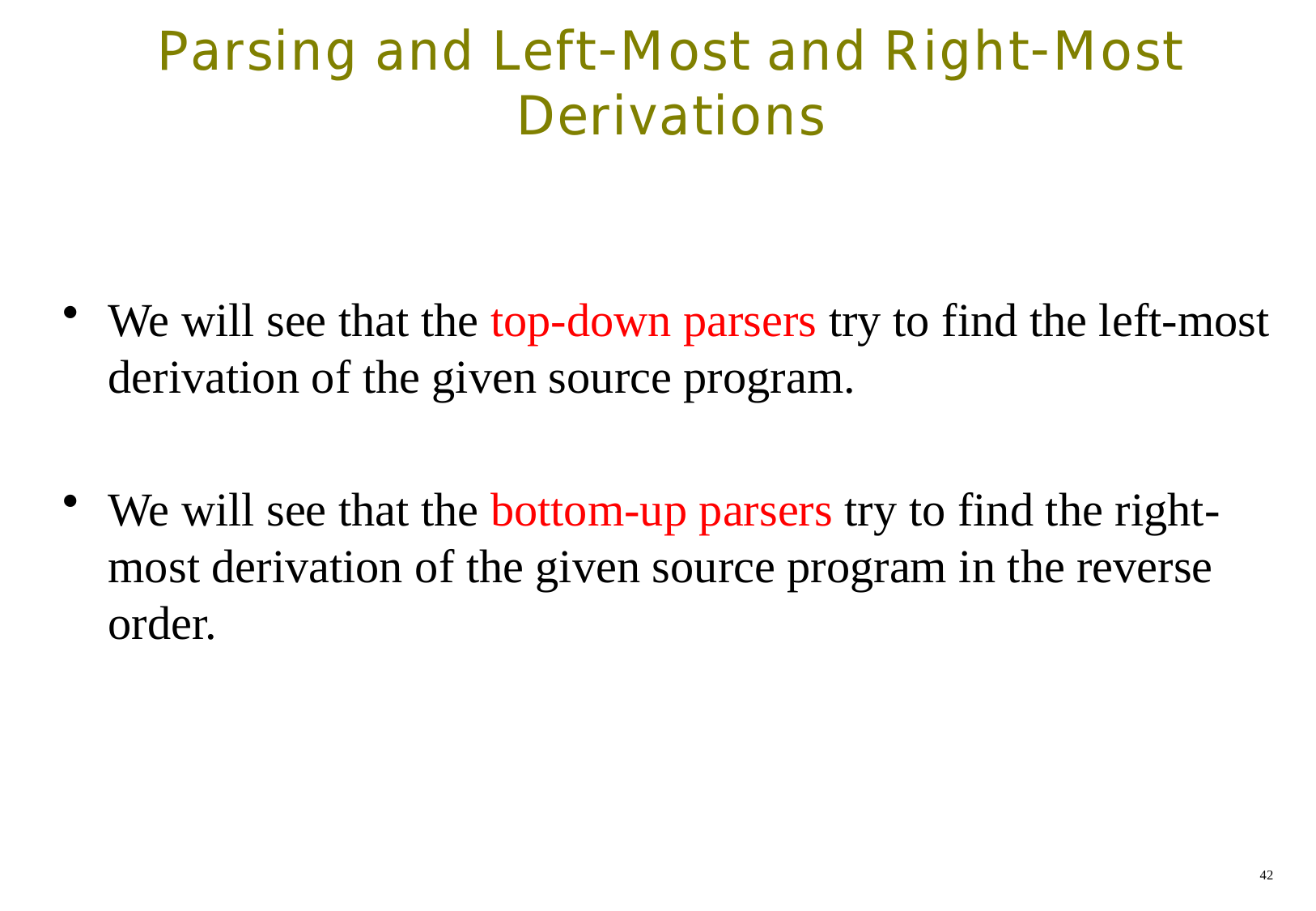

# Parsing and Left-Most and Right-Most Derivations
We will see that the top-down parsers try to find the left-most derivation of the given source program.

We will see that the bottom-up parsers try to find the right-most derivation of the given source program in the reverse order.

42